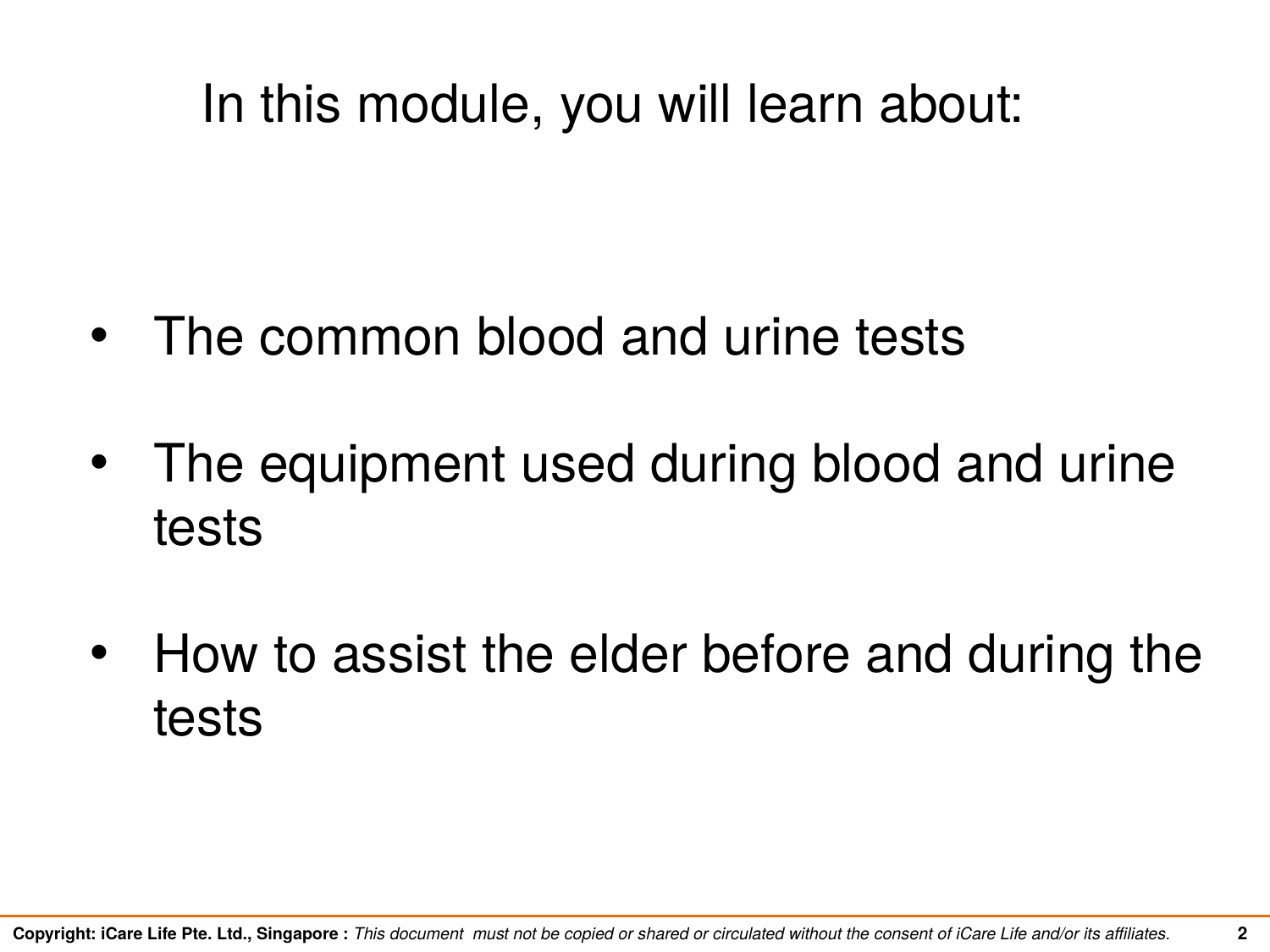

In this module, you will learn about:
The common blood and urine tests

The equipment used during blood and urine tests

How to assist the elder before and during the tests
2